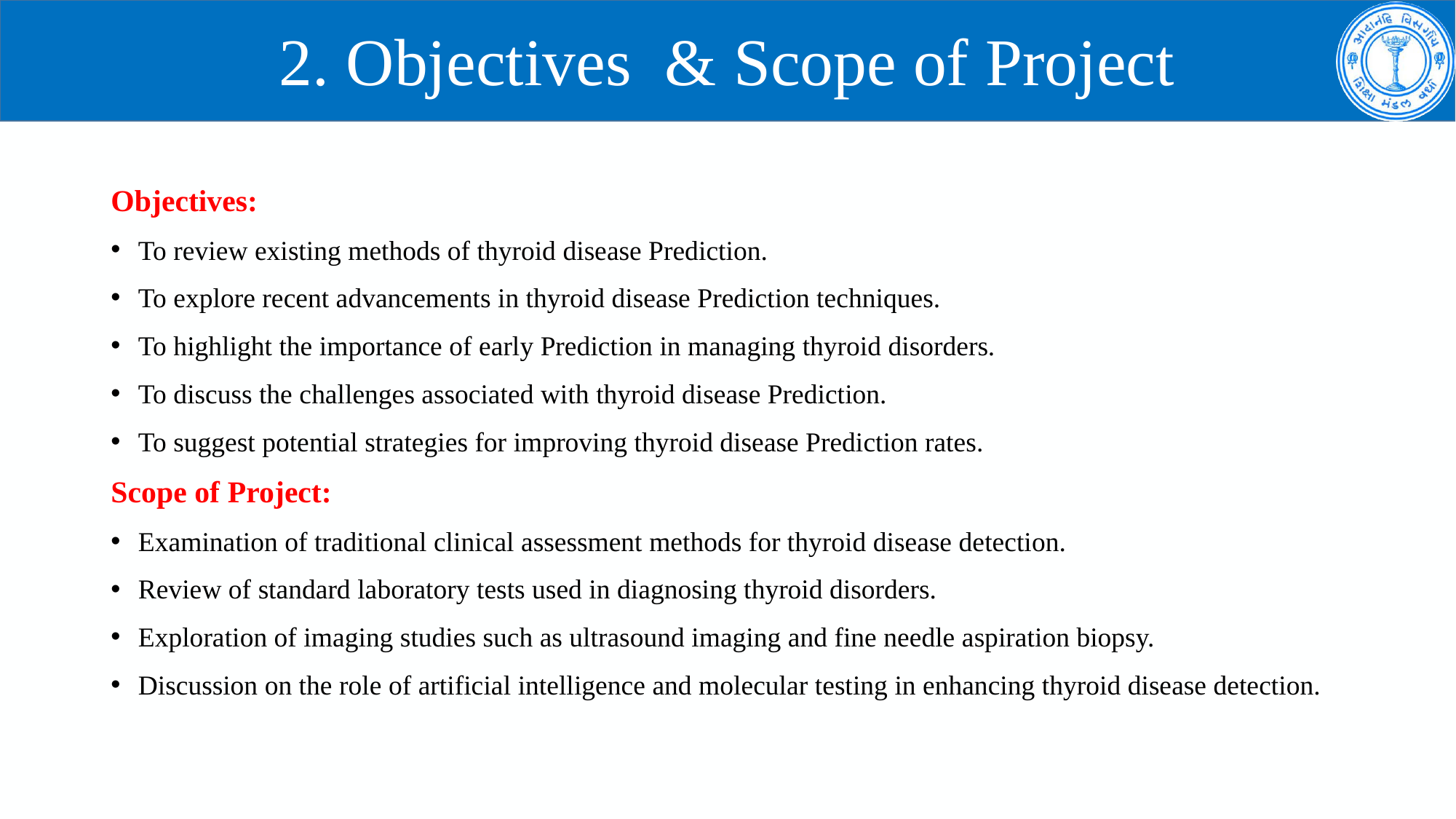

# 2. Objectives  & Scope of Project

Objectives:
To review existing methods of thyroid disease Prediction.
To explore recent advancements in thyroid disease Prediction techniques.
To highlight the importance of early Prediction in managing thyroid disorders.
To discuss the challenges associated with thyroid disease Prediction.
To suggest potential strategies for improving thyroid disease Prediction rates.
Scope of Project:
Examination of traditional clinical assessment methods for thyroid disease detection.
Review of standard laboratory tests used in diagnosing thyroid disorders.
Exploration of imaging studies such as ultrasound imaging and fine needle aspiration biopsy.
Discussion on the role of artificial intelligence and molecular testing in enhancing thyroid disease detection.